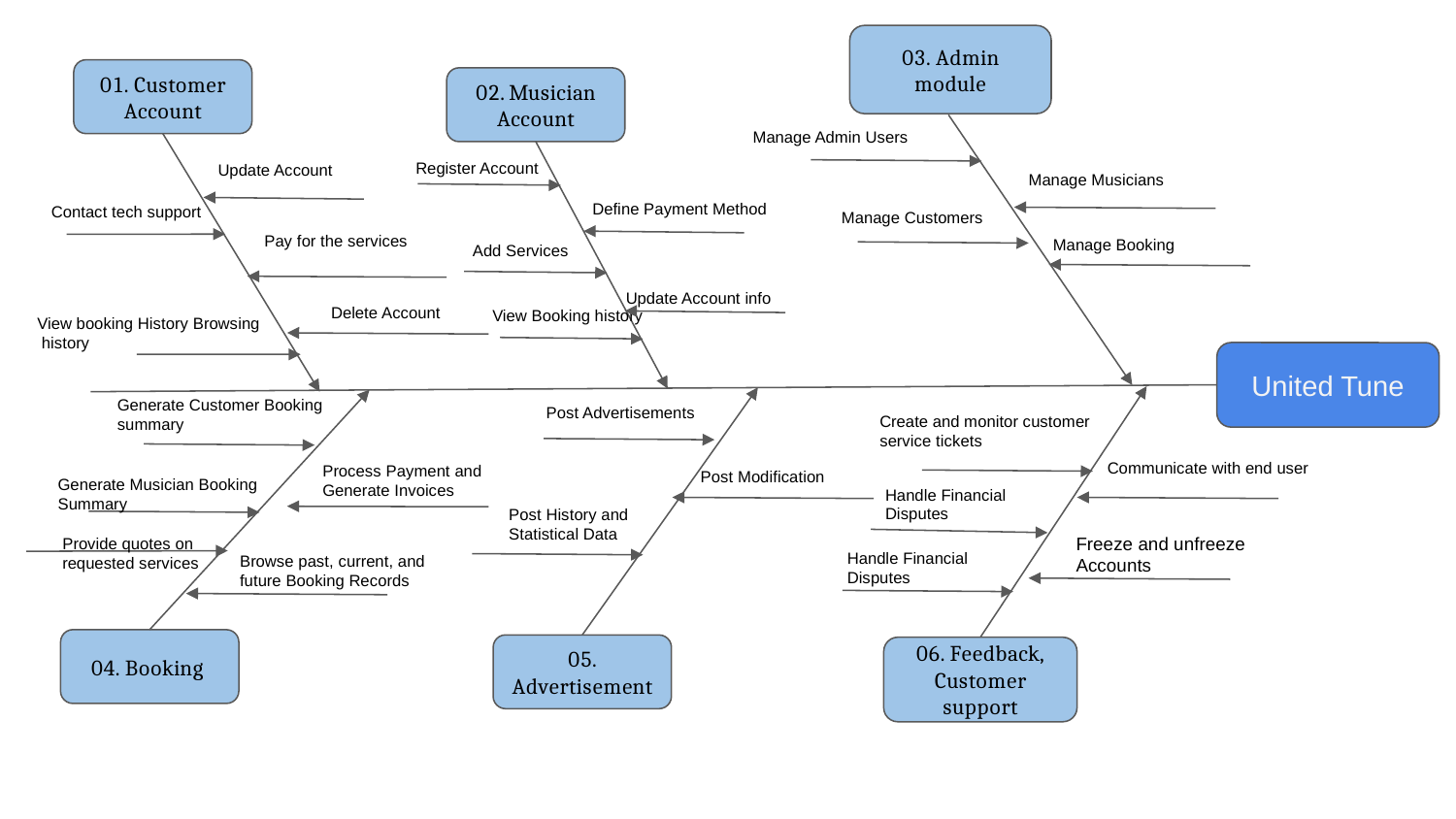

03. Admin module
01. Customer Account
02. Musician Account
Manage Admin Users

   Register Account
Update Account
Manage Musicians
Define Payment Method
        Contact tech support
Manage Customers

     Add Services
Pay for the services
Manage Booking

  Update Account info

Delete Account
View Booking history
View booking History Browsing
 history
United Tune
Generate Customer Booking summary
Post Advertisements
Create and monitor customer service tickets
Process Payment and Generate Invoices
Communicate with end user
Post Modification
Generate Musician Booking
Summary
Handle Financial Disputes
Post History and Statistical Data
Freeze and unfreeze Accounts
Provide quotes on requested services
Handle Financial Disputes

Browse past, current, and future Booking Records
04. Booking
05. Advertisement
06. Feedback, Customer support